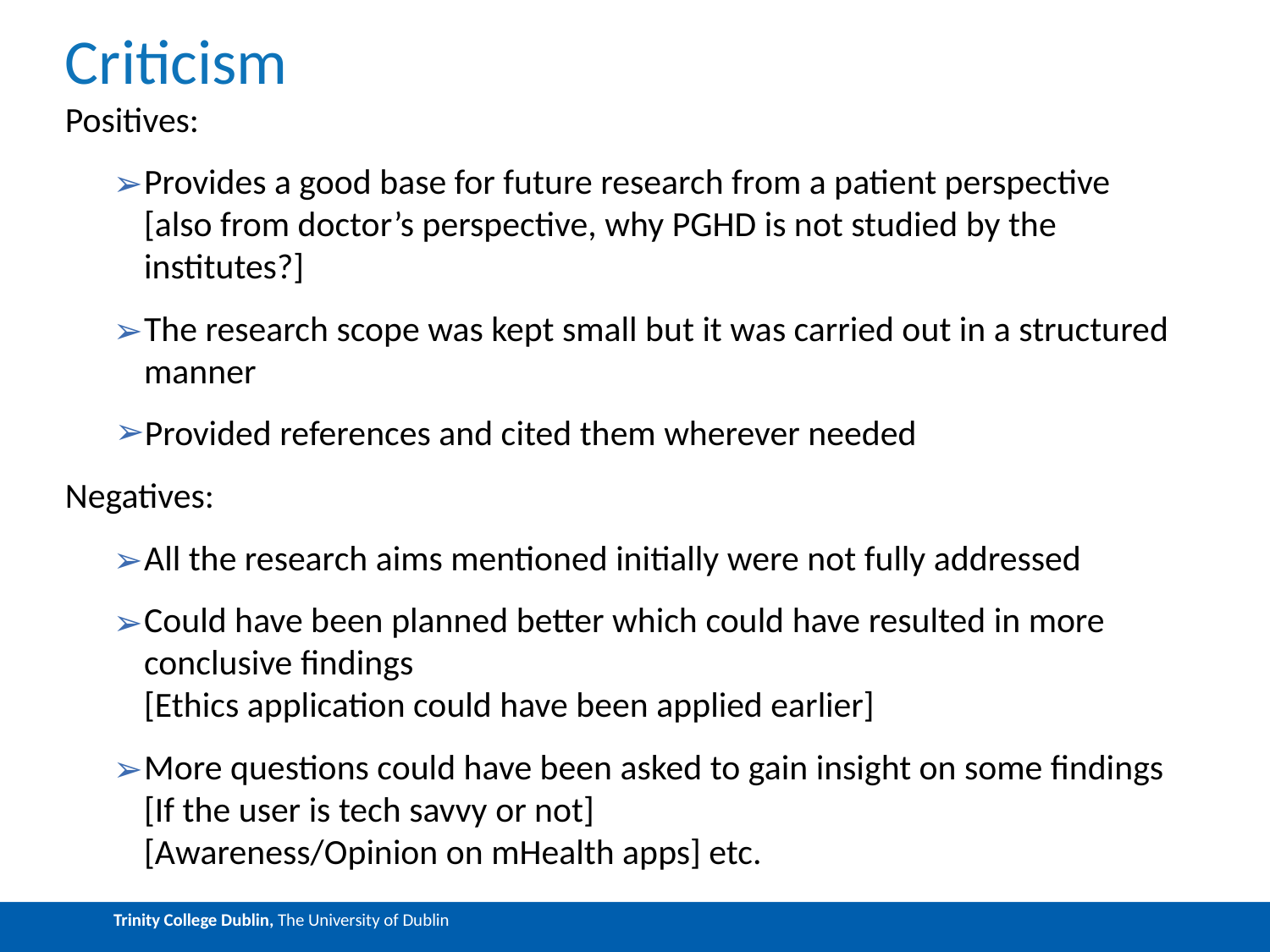

# Criticism
Positives:
Provides a good base for future research from a patient perspective
[also from doctor’s perspective, why PGHD is not studied by the institutes?]
The research scope was kept small but it was carried out in a structured manner
Provided references and cited them wherever needed
Negatives:
All the research aims mentioned initially were not fully addressed
Could have been planned better which could have resulted in more conclusive findings
[Ethics application could have been applied earlier]
More questions could have been asked to gain insight on some findings
[If the user is tech savvy or not]
[Awareness/Opinion on mHealth apps] etc.